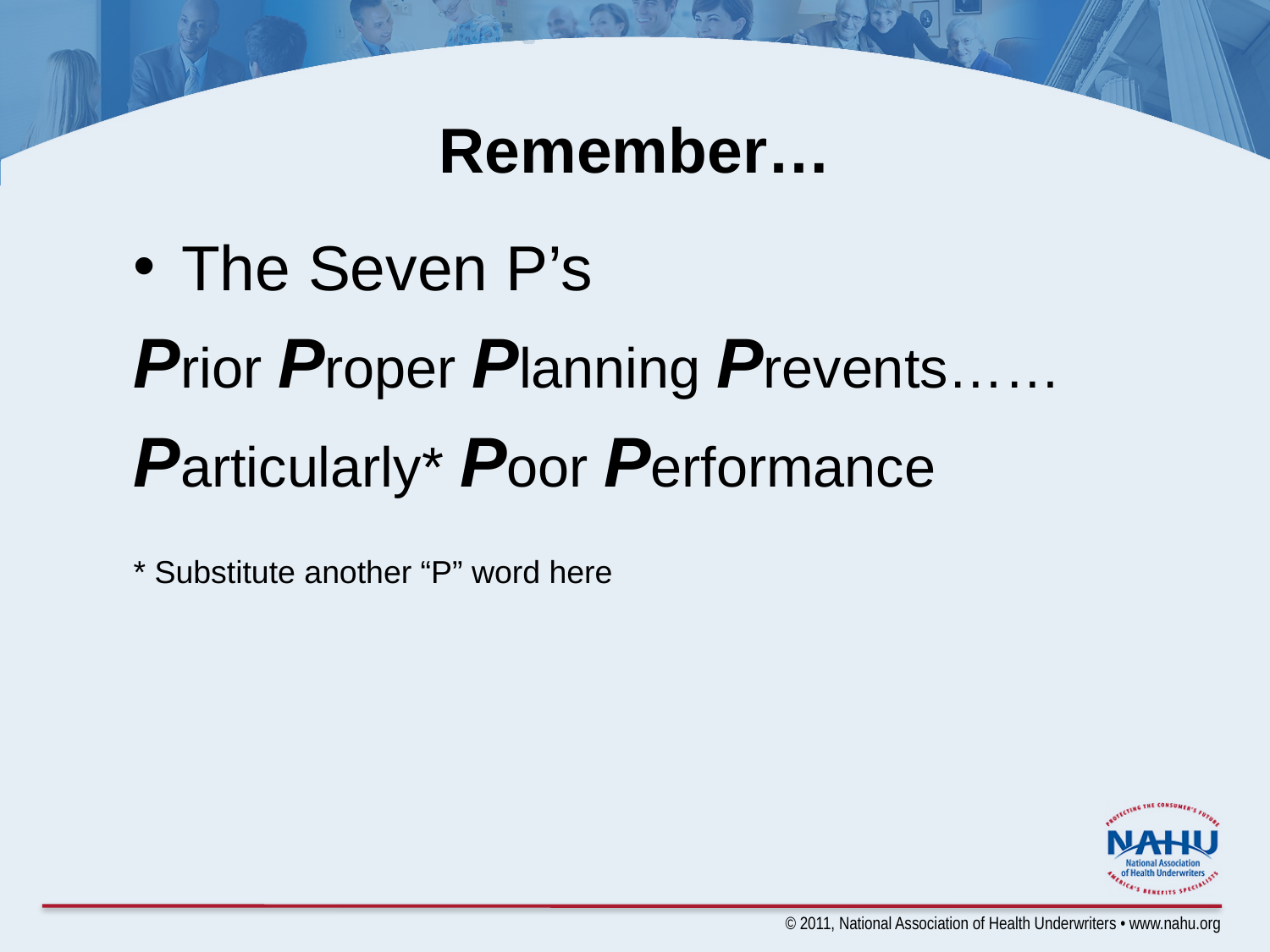

# Remember…
The Seven P’s
Prior Proper Planning Prevents……
Particularly* Poor Performance

* Substitute another “P” word here